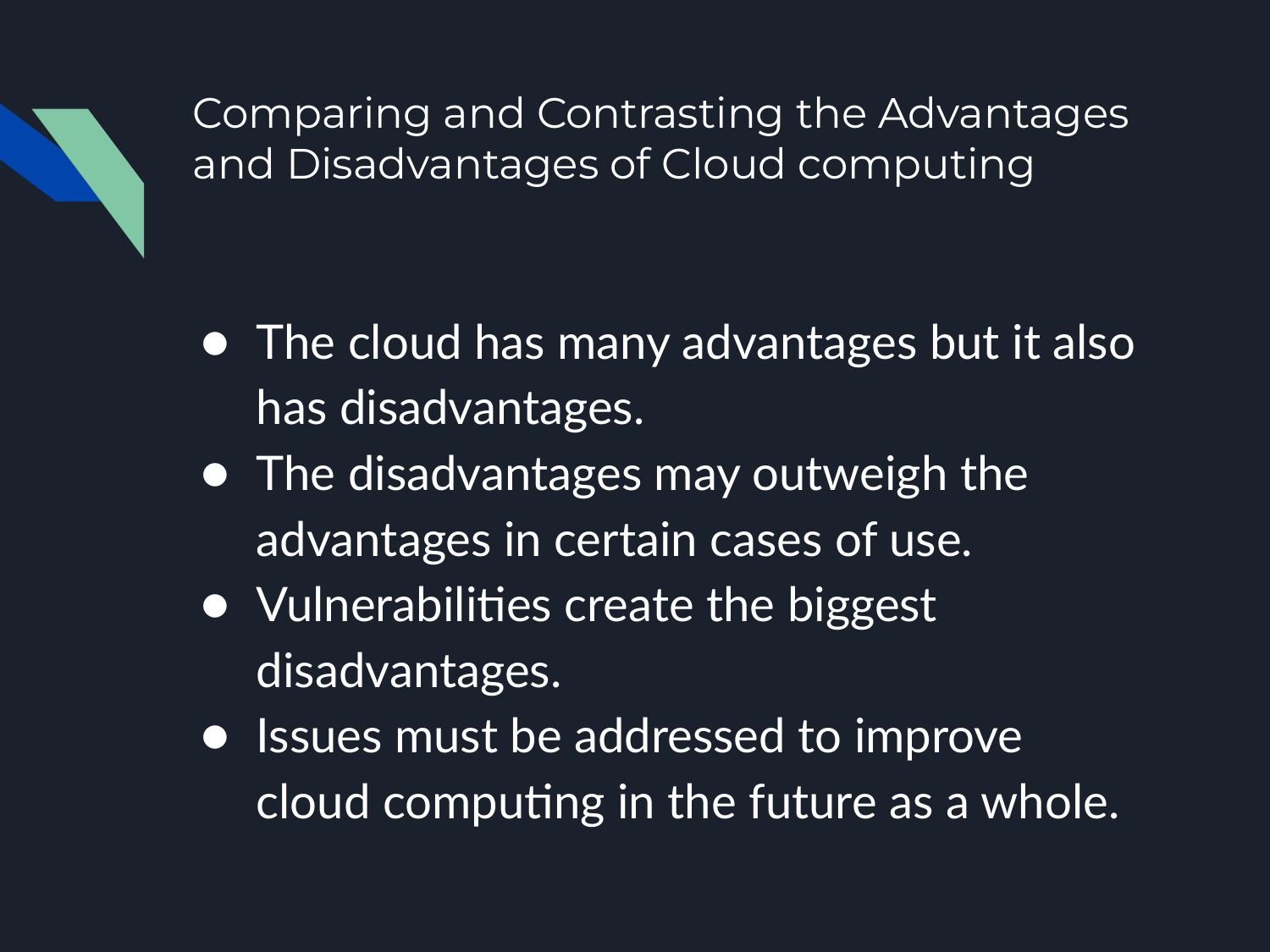

# Comparing and Contrasting the Advantages and Disadvantages of Cloud computing
The cloud has many advantages but it also has disadvantages.
The disadvantages may outweigh the advantages in certain cases of use.
Vulnerabilities create the biggest disadvantages.
Issues must be addressed to improve cloud computing in the future as a whole.